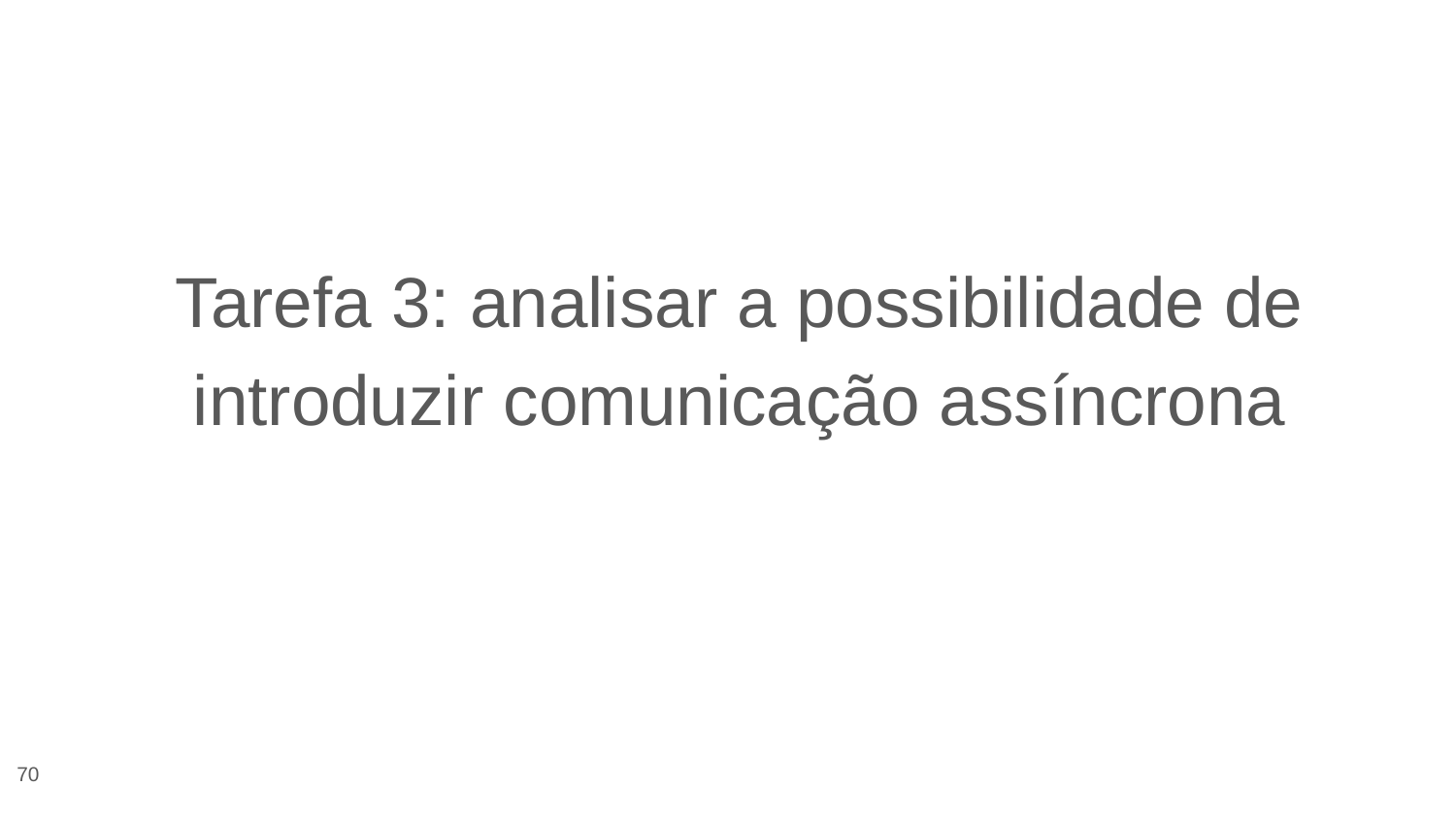

Tarefa 3: analisar a possibilidade de introduzir comunicação assíncrona
70